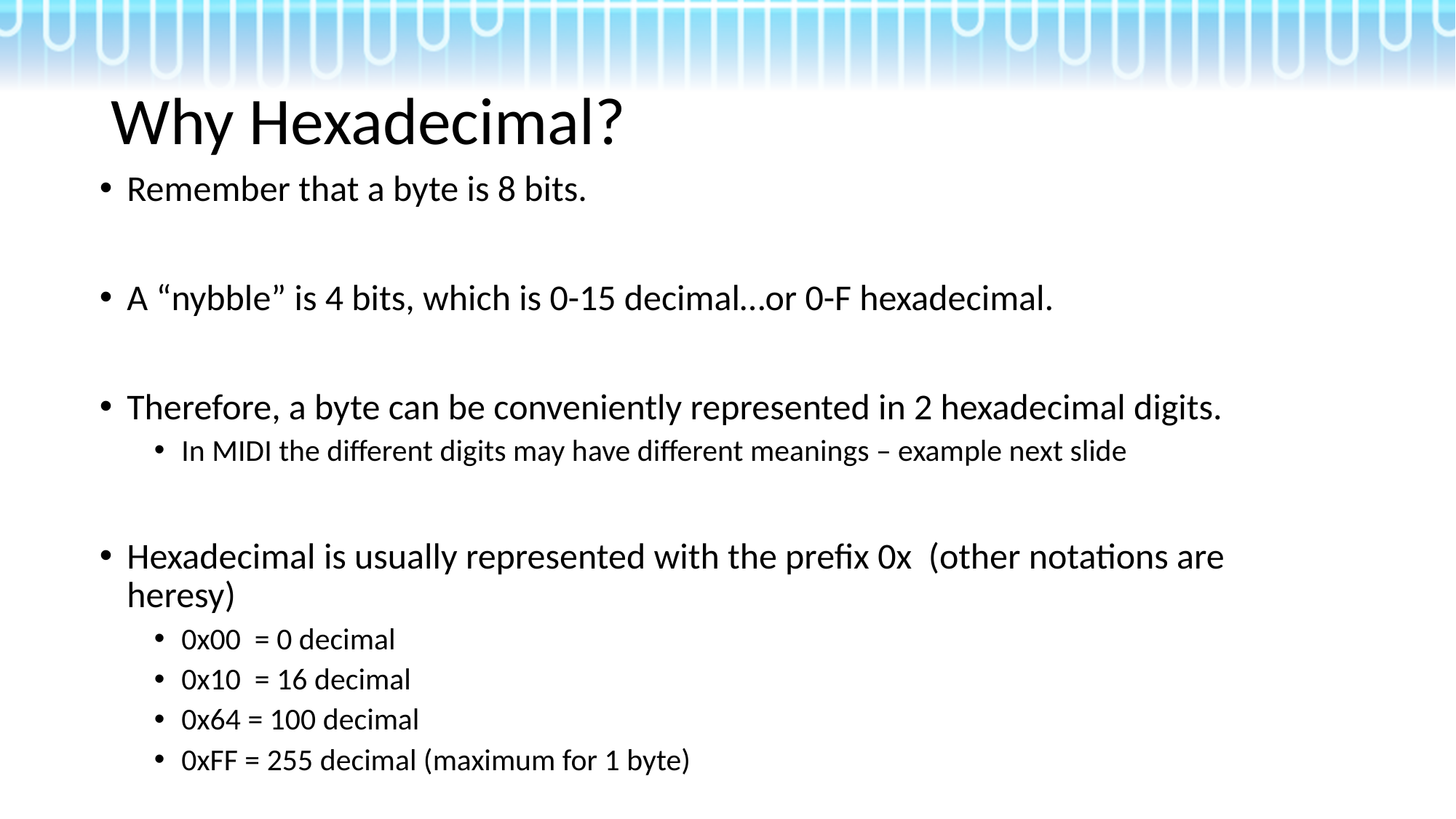

# Why Hexadecimal?
Remember that a byte is 8 bits.

A “nybble” is 4 bits, which is 0-15 decimal…or 0-F hexadecimal.

Therefore, a byte can be conveniently represented in 2 hexadecimal digits.
In MIDI the different digits may have different meanings – example next slide

Hexadecimal is usually represented with the prefix 0x  (other notations are heresy)
0x00  = 0 decimal
0x10  = 16 decimal
0x64 = 100 decimal
0xFF = 255 decimal (maximum for 1 byte)